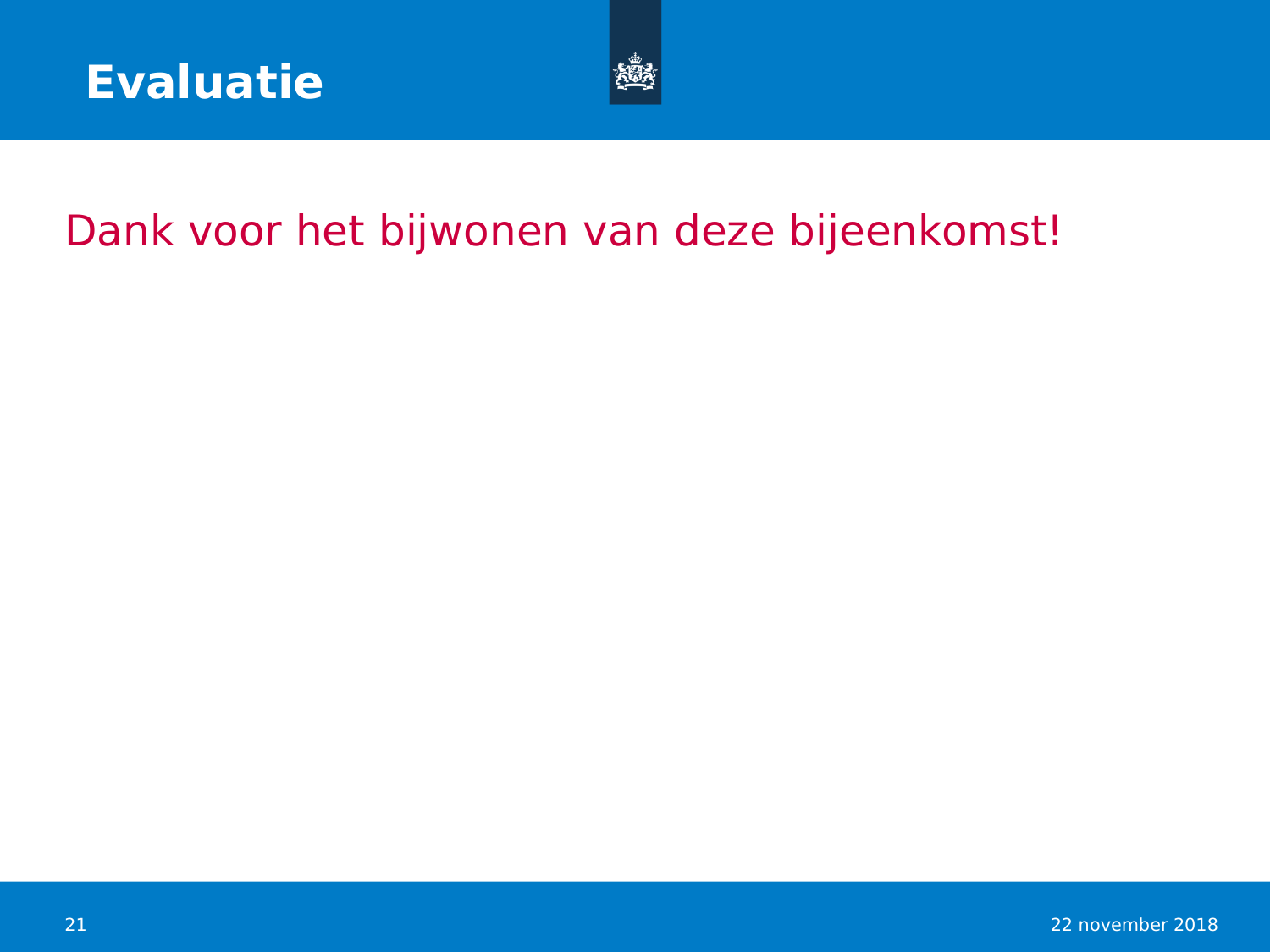

Evaluatie
# Dank voor het bijwonen van deze bijeenkomst!

21
22 november 2018